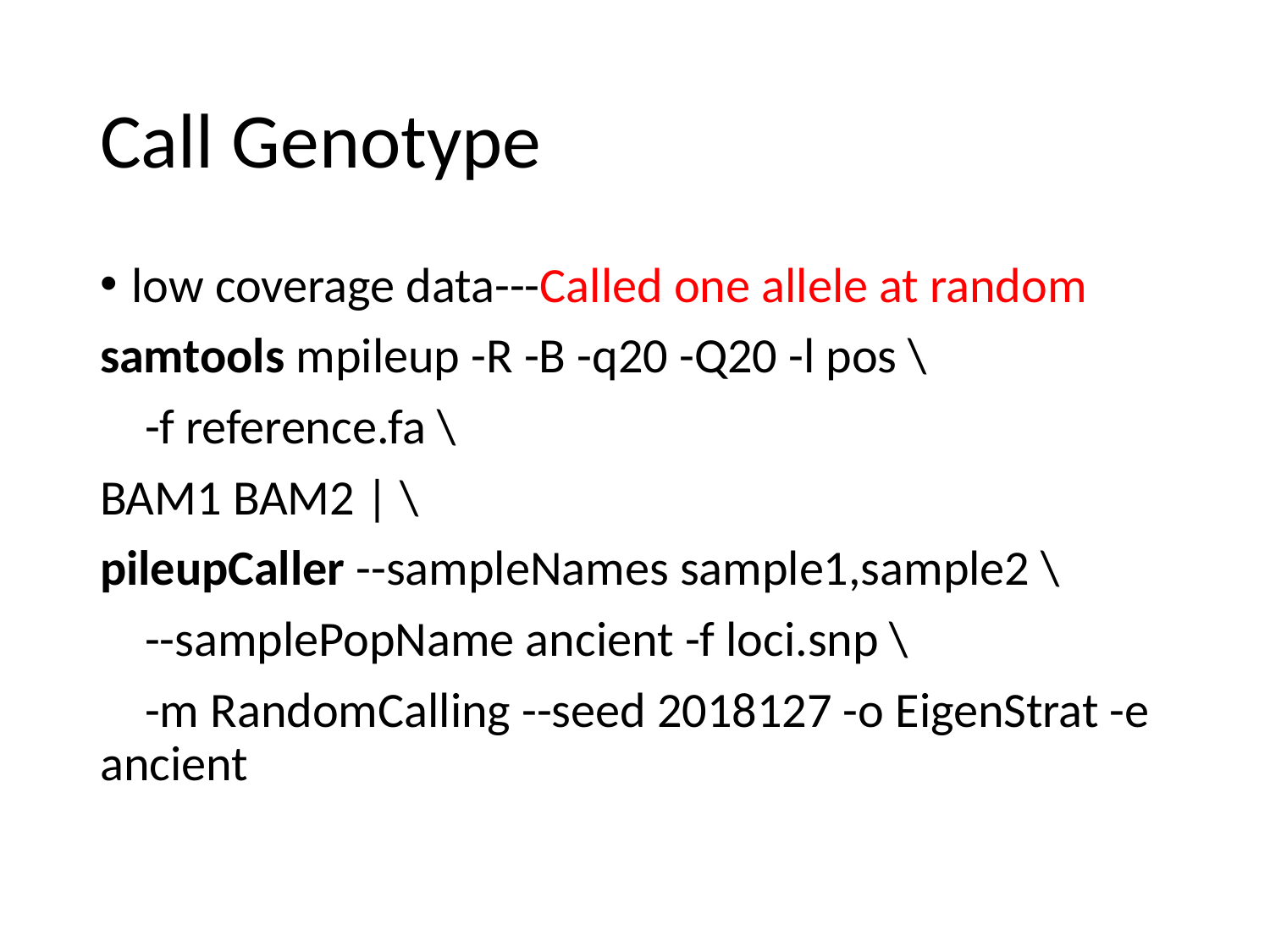

# Call Genotype
low coverage data---Called one allele at random
samtools mpileup -R -B -q20 -Q20 -l pos \
    -f reference.fa \
BAM1 BAM2 | \
pileupCaller --sampleNames sample1,sample2 \
    --samplePopName ancient -f loci.snp \
    -m RandomCalling --seed 2018127 -o EigenStrat -e ancient